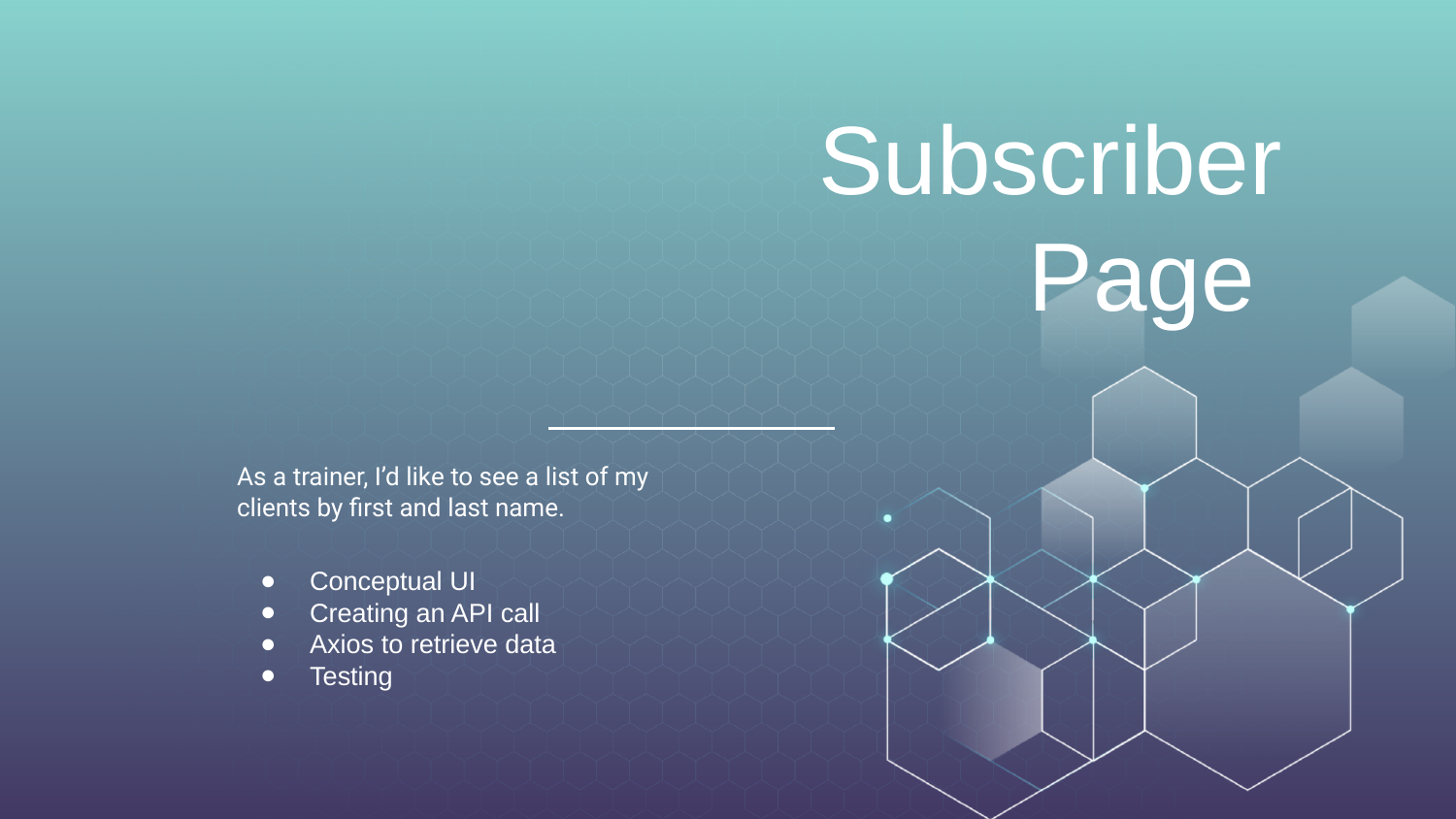

# Subscriber Page
As a trainer, I’d like to see a list of my clients by first and last name.

Conceptual UI
Creating an API call
Axios to retrieve data
Testing